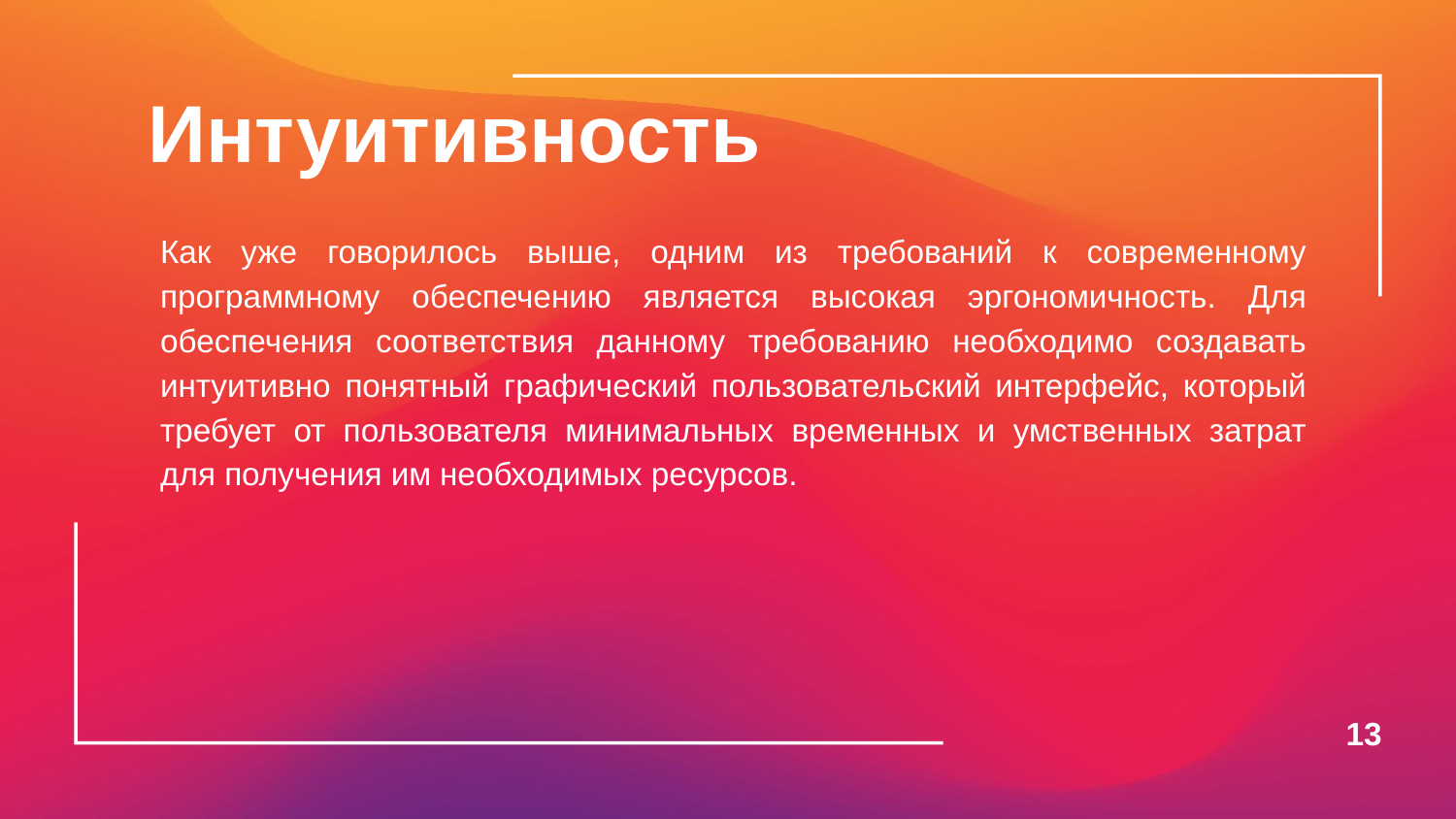

# Интуитивность
Как уже говорилось выше, одним из требований к современному программному обеспечению является высокая эргономичность. Для обеспечения соответствия данному требованию необходимо создавать интуитивно понятный графический пользовательский интерфейс, который требует от пользователя минимальных временных и умственных затрат для получения им необходимых ресурсов.
13